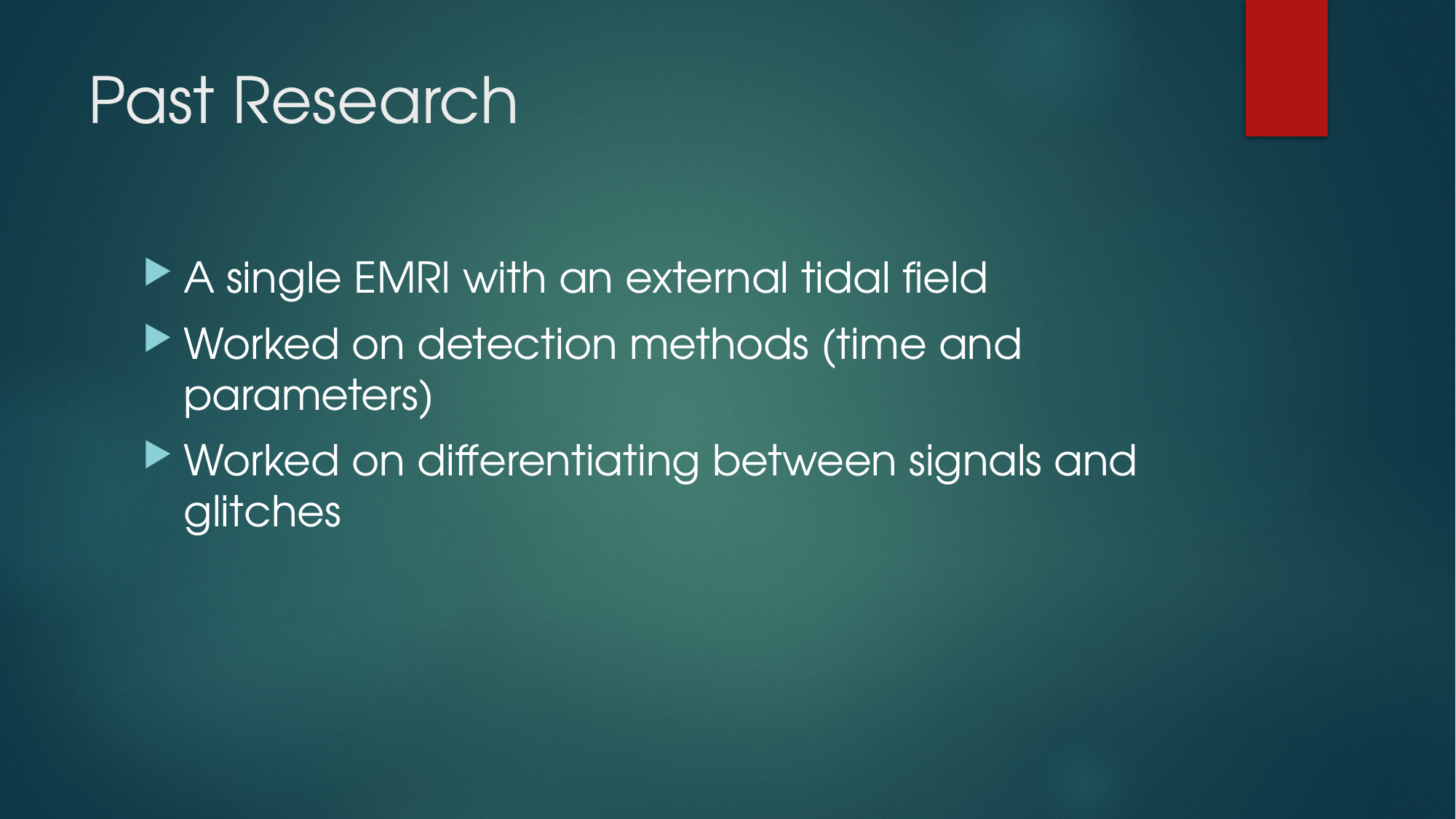

# Past Research
A single EMRI with an external tidal field
Worked on detection methods (time and parameters)
Worked on differentiating between signals and glitches